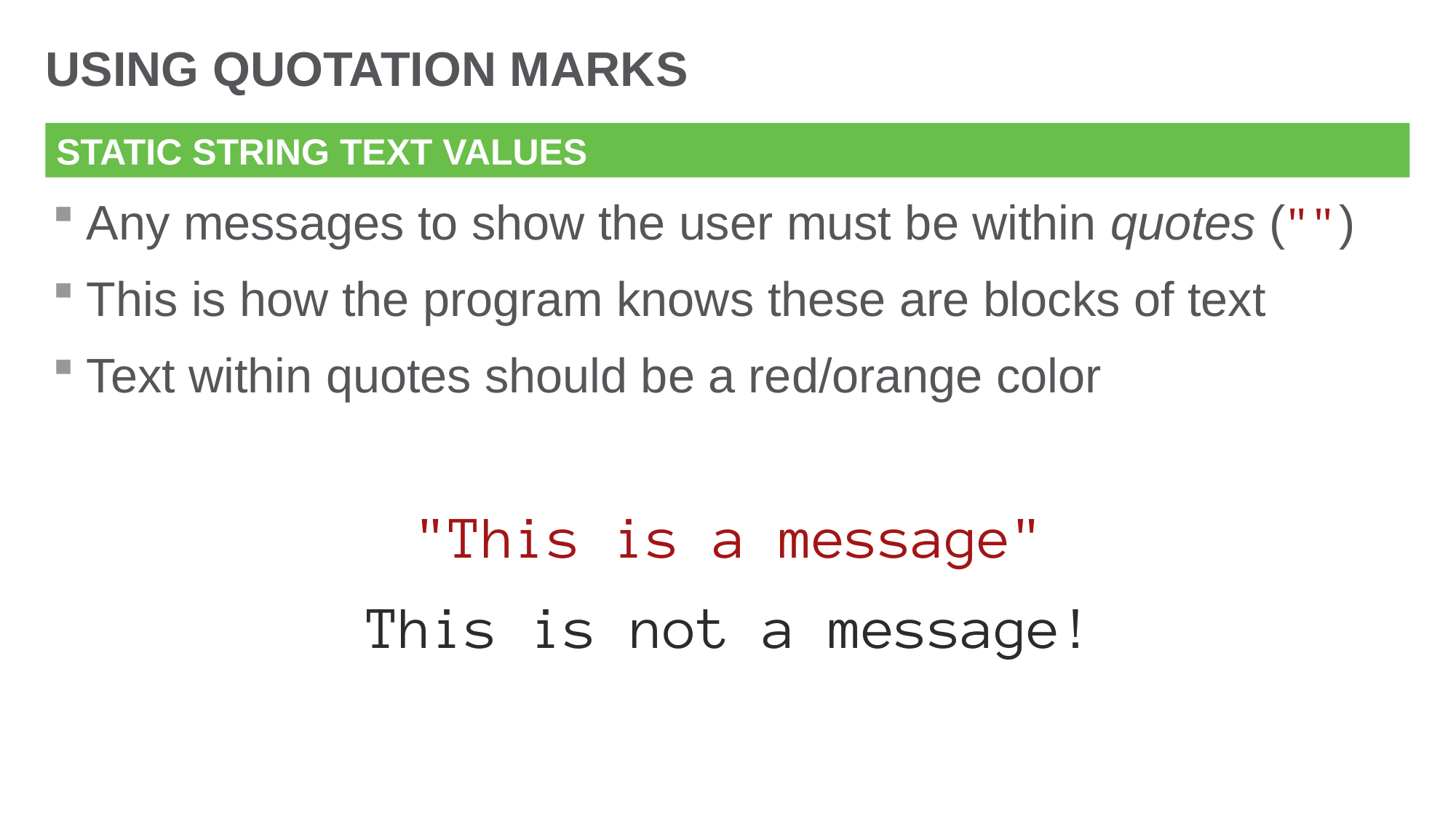

# Using quotation marks
Static string text values
Any messages to show the user must be within quotes ("")
This is how the program knows these are blocks of text
Text within quotes should be a red/orange color

"This is a message"
This is not a message!